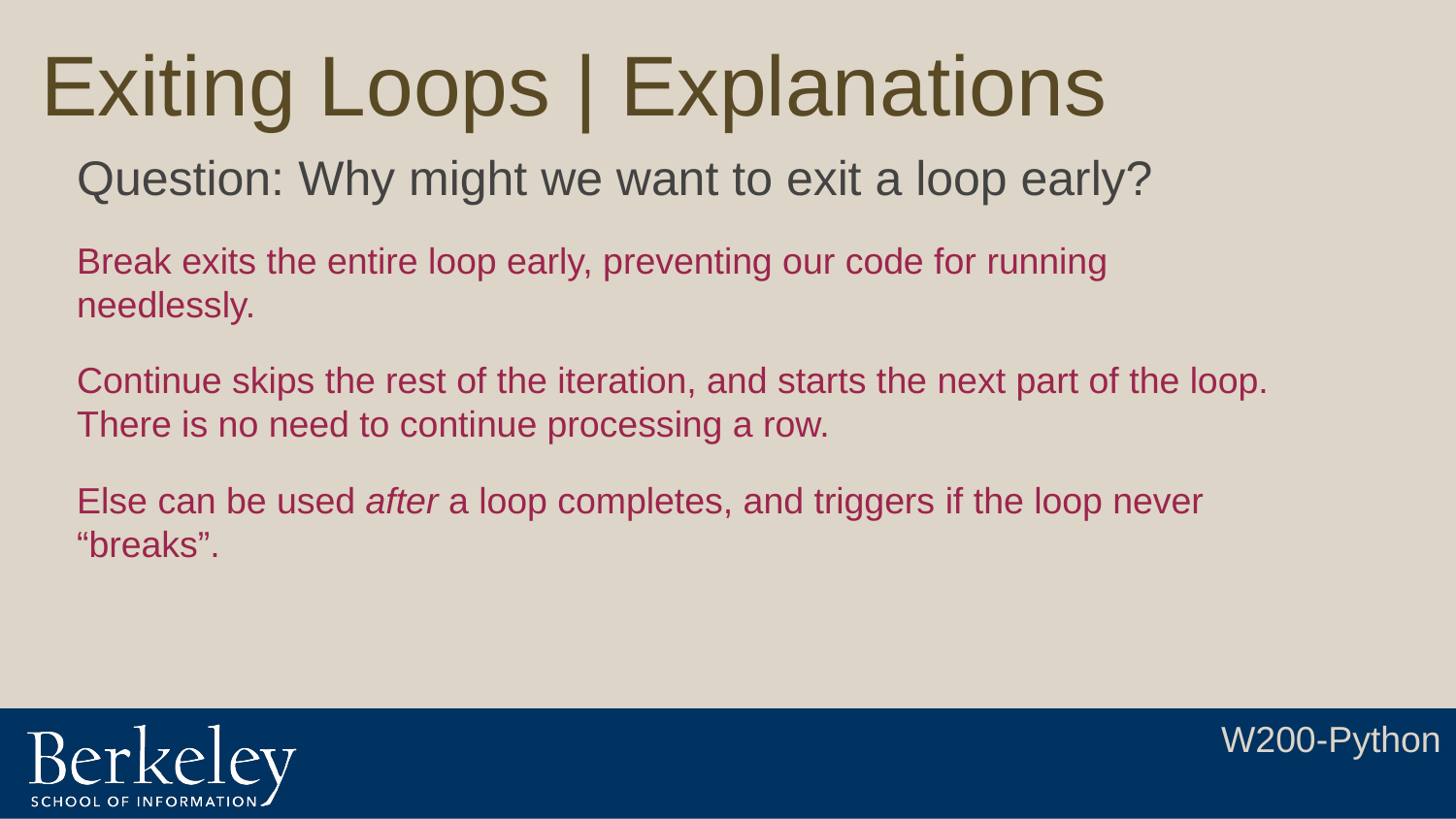

# Exiting Loops | Explanations
Question: Why might we want to exit a loop early?
Break exits the entire loop early, preventing our code for running needlessly.
Continue skips the rest of the iteration, and starts the next part of the loop. There is no need to continue processing a row.
Else can be used after a loop completes, and triggers if the loop never “breaks”.
47